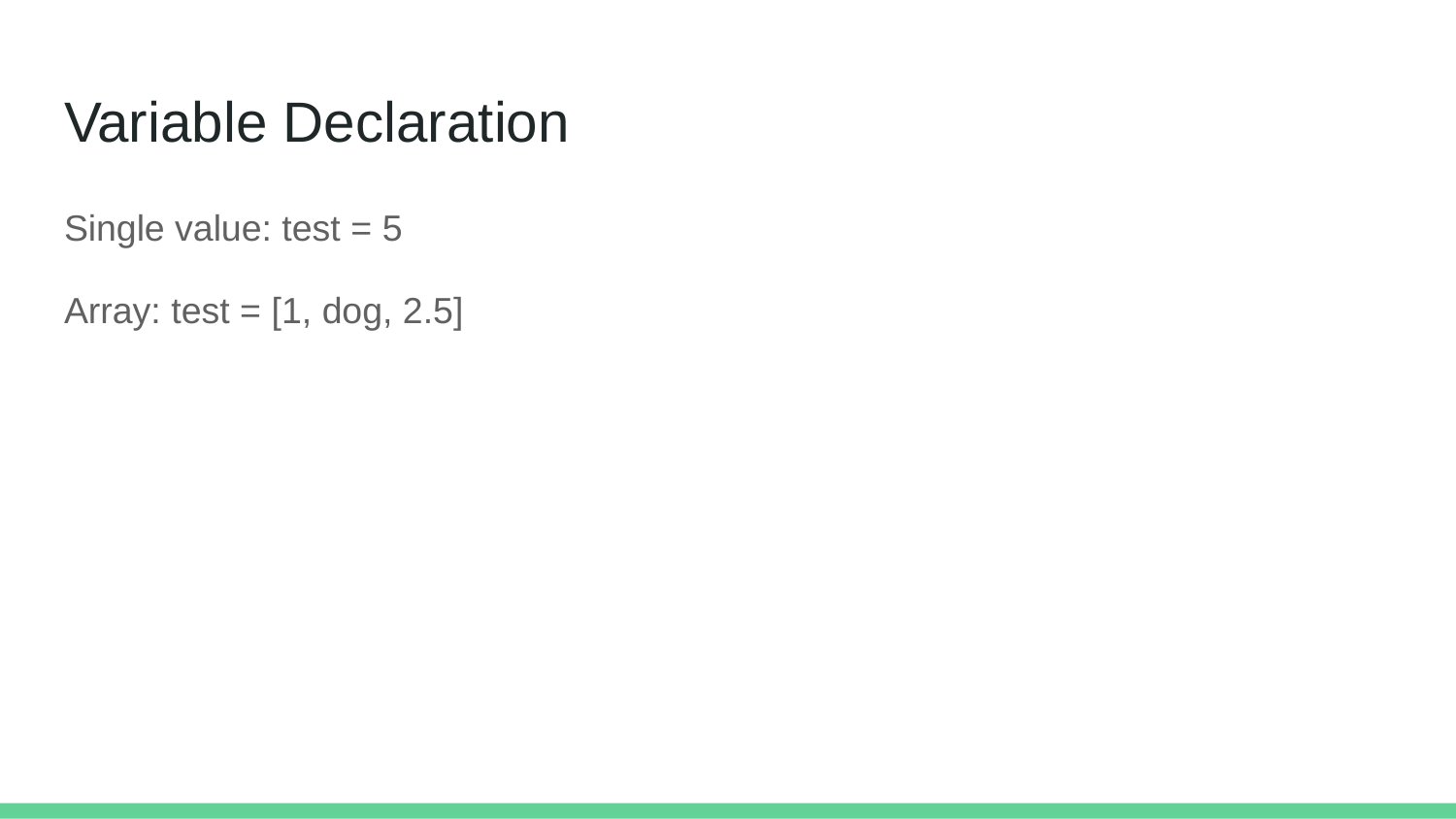

# Variable Declaration
Single value: test = 5
Array: test = [1, dog, 2.5]